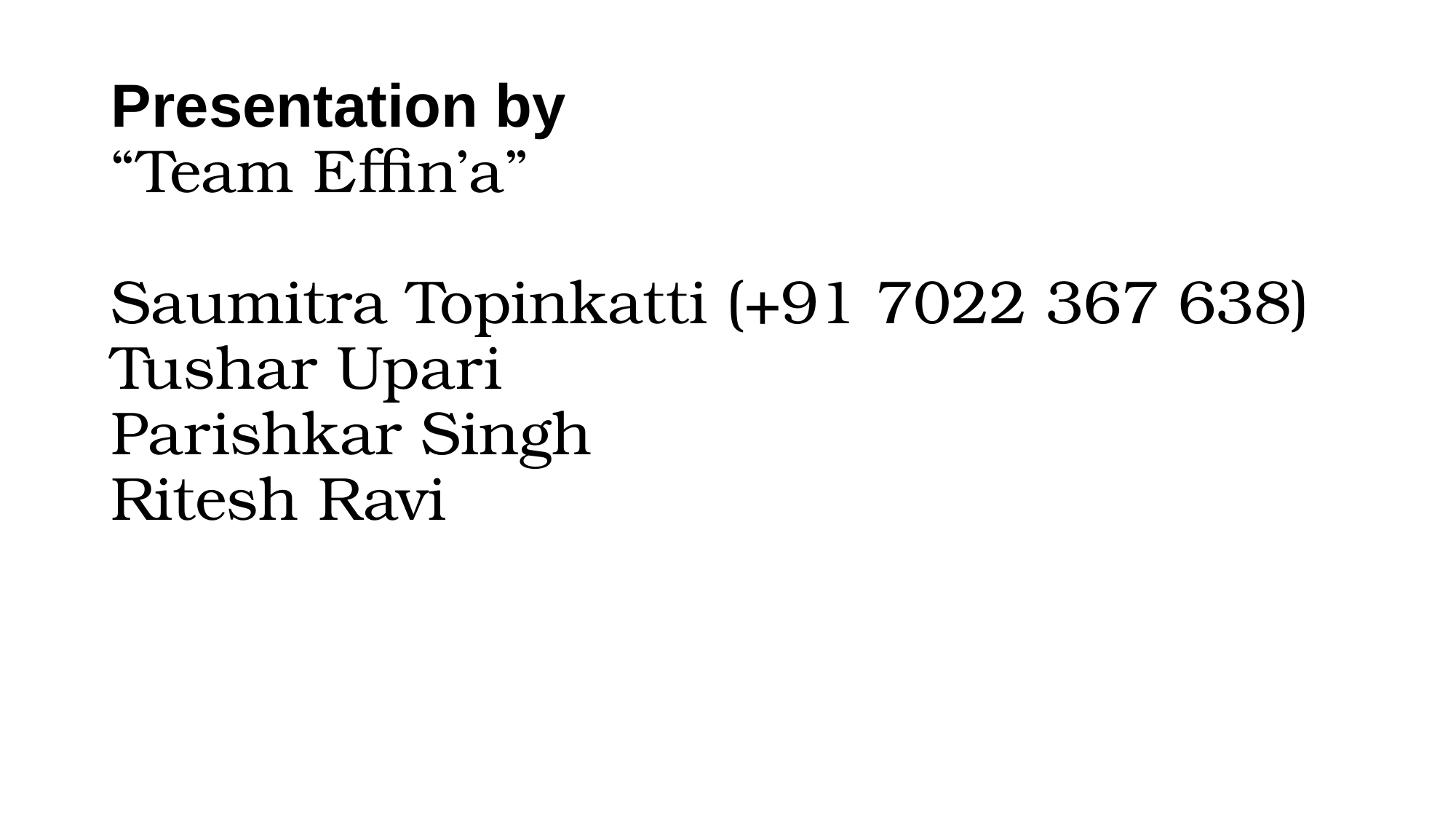

# Presentation by “Team Effin’a” Saumitra Topinkatti (+91 7022 367 638) Tushar Upari Parishkar Singh Ritesh Ravi